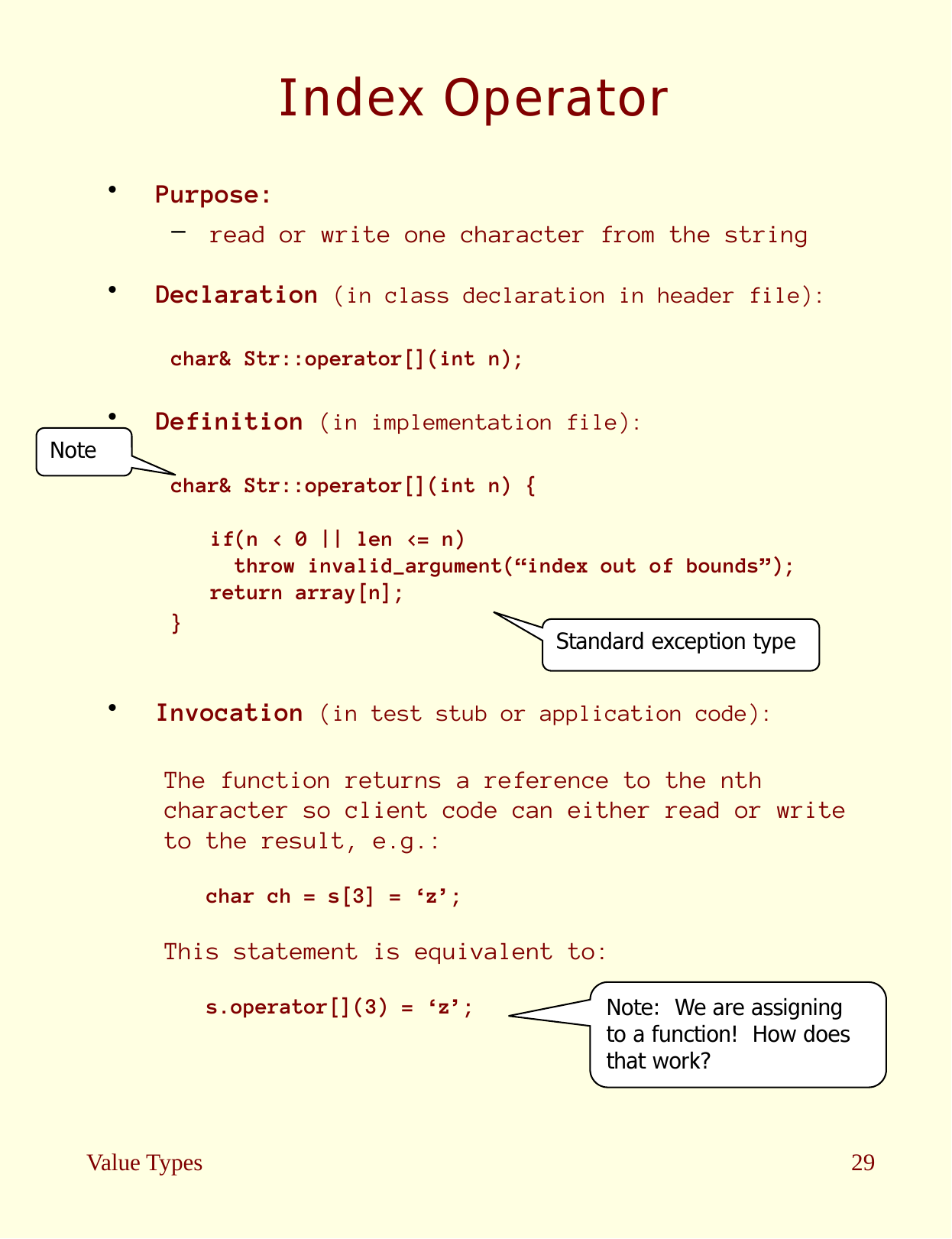

# Index Operator
Purpose:
read or write one character from the string
Declaration (in class declaration in header file):
char& Str::operator[](int n);
Definition (in implementation file):
char& Str::operator[](int n) {
if(n < 0 || len <= n)
  throw invalid_argument(“index out of bounds”);
return array[n];
}
Invocation (in test stub or application code):

    The function returns a reference to the nth
    character so client code can either read or write
    to the result, e.g.:
        char ch = s[3] = ‘z’;
    This statement is equivalent to:
        s.operator[](3) = ‘z’;
Note
Standard exception type
Note:  We are assigning to a function!  How does that work?
Value Types
29